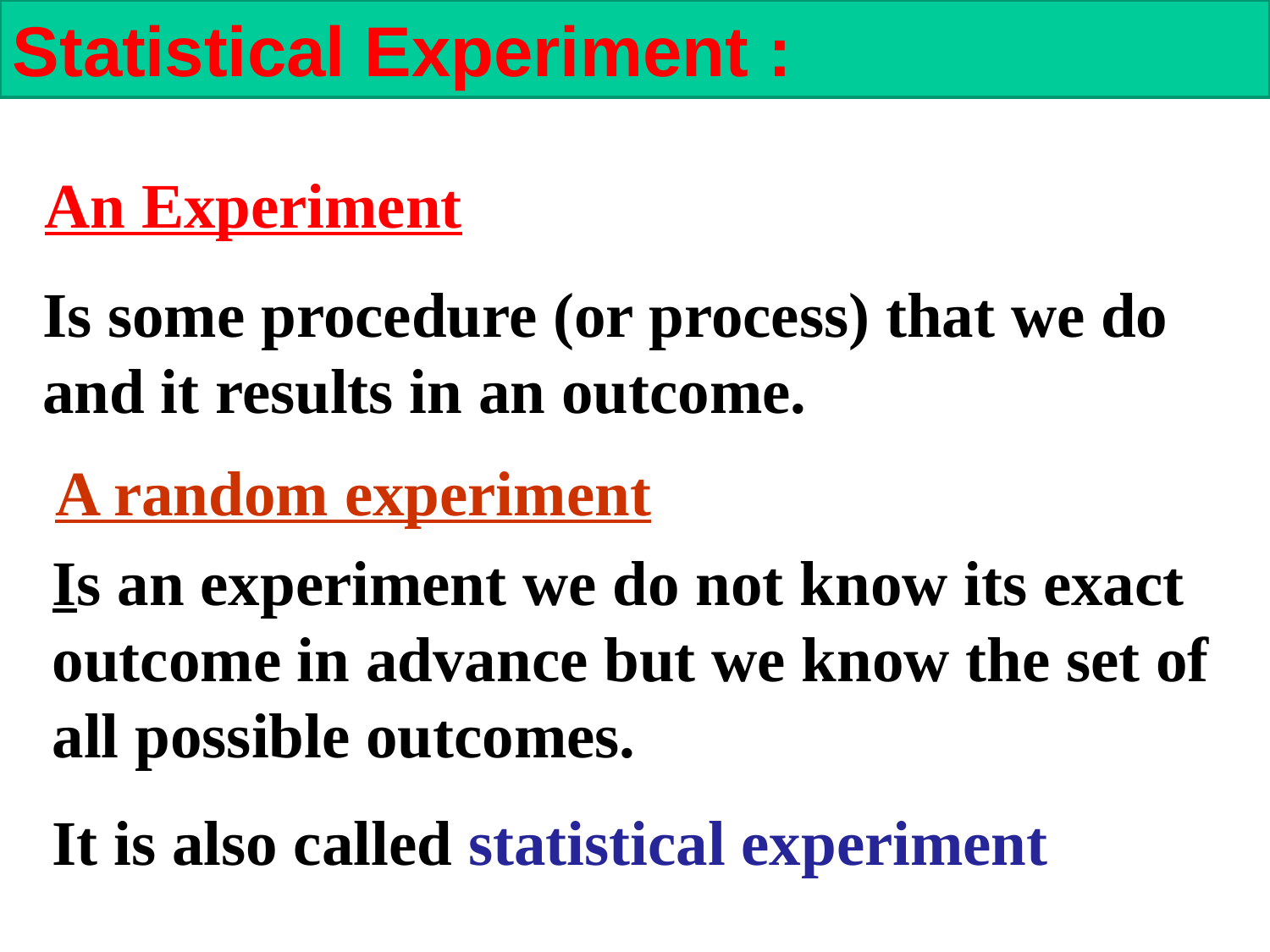

Statistical Experiment :
An Experiment
Is some procedure (or process) that we do and it results in an outcome.
A random experiment
Is an experiment we do not know its exact outcome in advance but we know the set of all possible outcomes.
It is also called statistical experiment